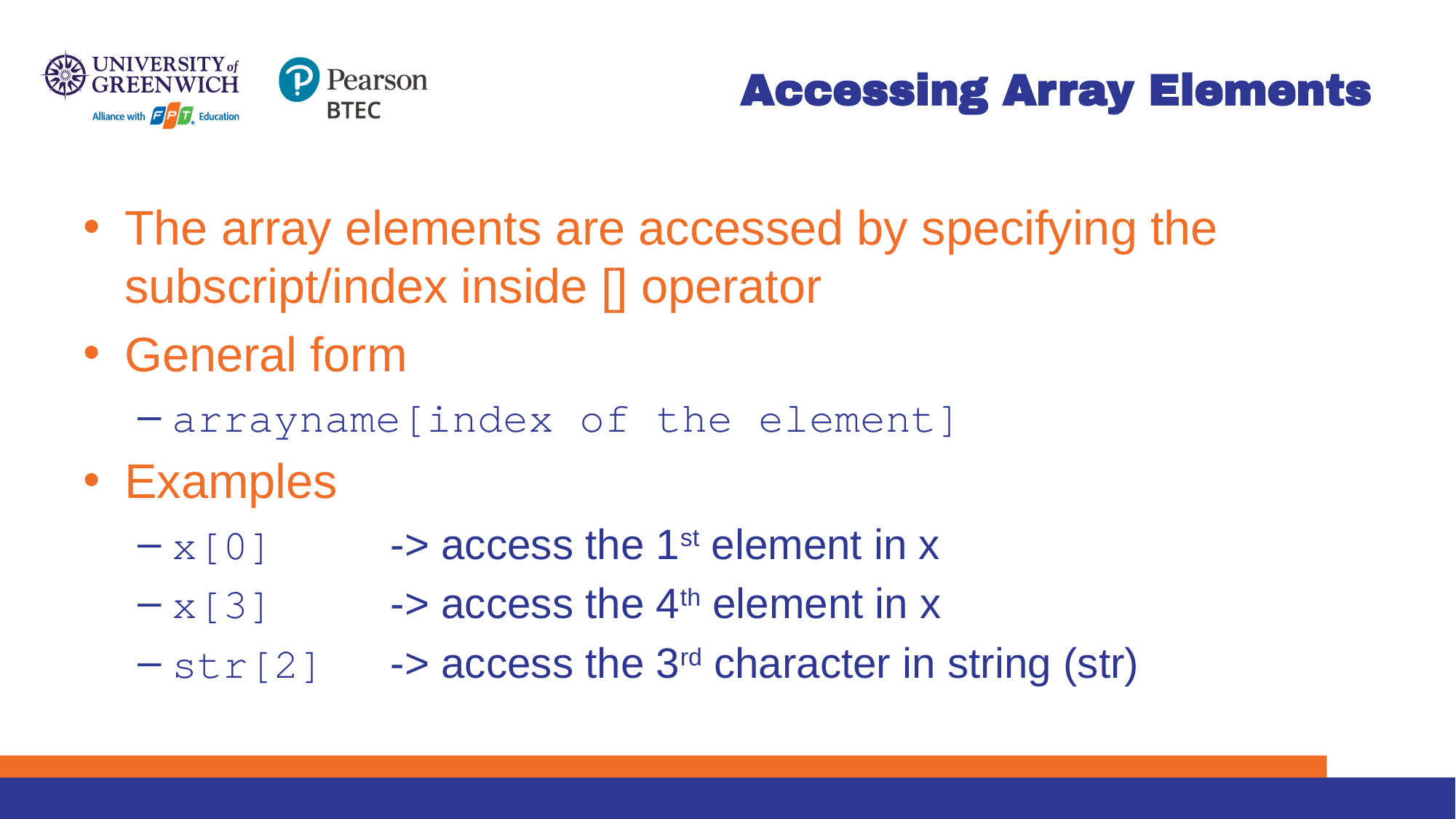

# Accessing Array Elements
The array elements are accessed by specifying the subscript/index inside [] operator
General form
arrayname[index of the element]
Examples
x[0]		-> access the 1st element in x
x[3]		-> access the 4th element in x
str[2] 	-> access the 3rd character in string (str)